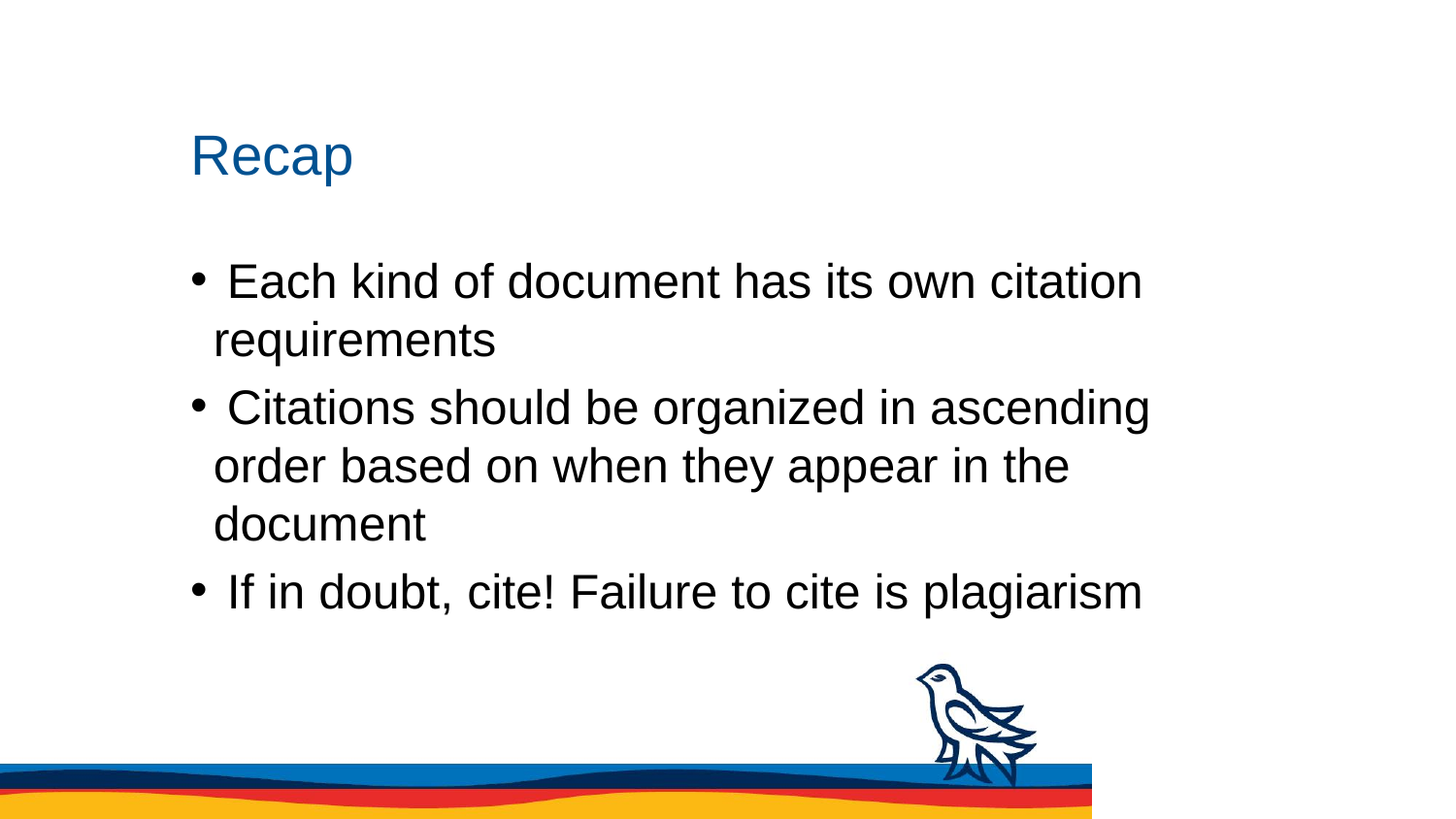

# Recap
 Each kind of document has its own citation requirements
 Citations should be organized in ascending order based on when they appear in the document
 If in doubt, cite! Failure to cite is plagiarism